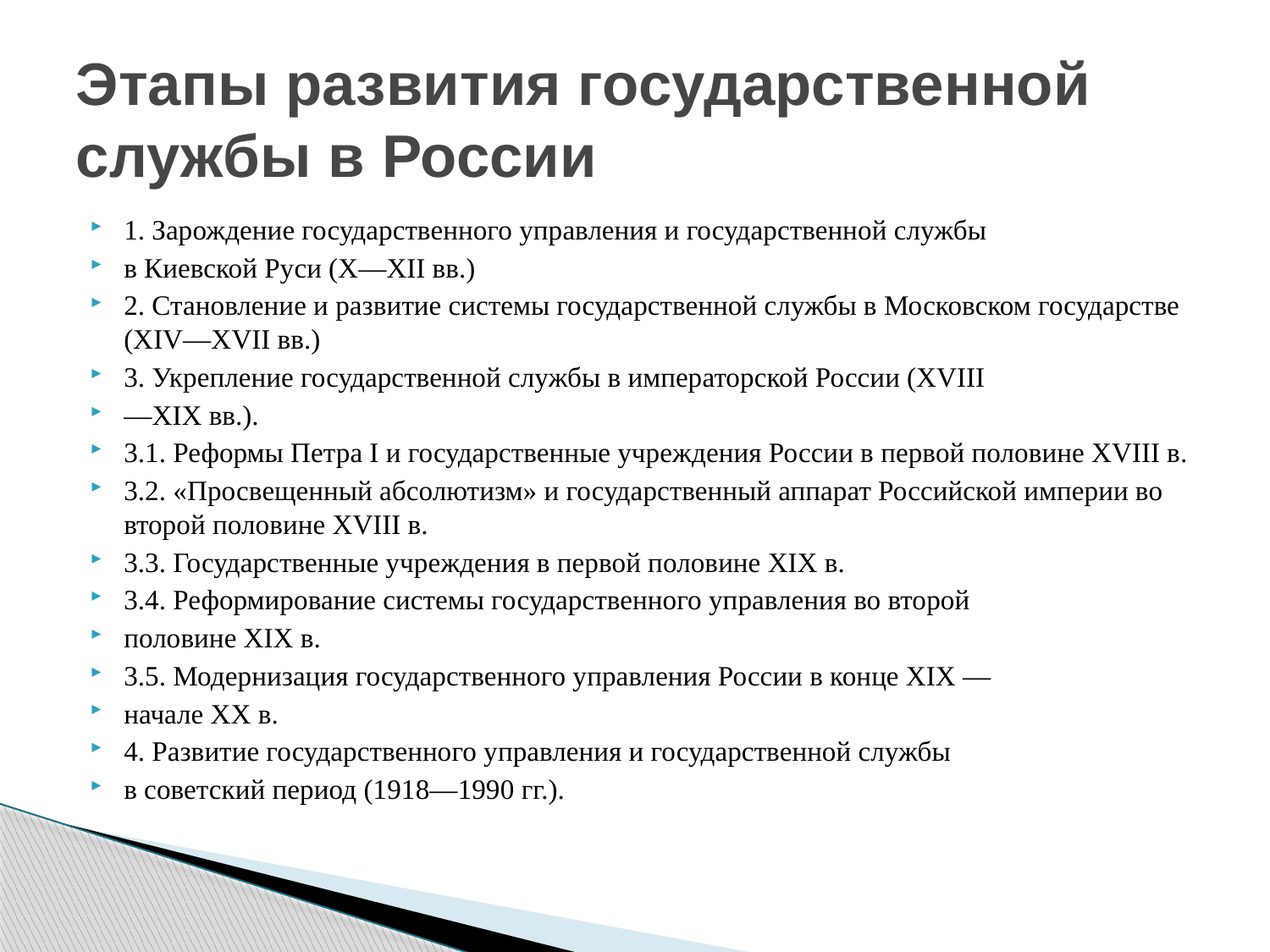

# Этапы развития государственной службы в России
1. Зарождение государственного управления и государственной службы
в Киевской Руси (X—XII вв.)
2. Становление и развитие системы государственной службы в Московском государстве (XIV—XVII вв.)
3. Укрепление государственной службы в императорской России (XVIII
—XIX вв.).
3.1. Реформы Петра I и государственные учреждения России в первой половине XVIII в.
3.2. «Просвещенный абсолютизм» и государственный аппарат Российской империи во второй половине XVIII в.
3.3. Государственные учреждения в первой половине XIX в.
3.4. Реформирование системы государственного управления во второй
половине XIX в.
3.5. Модернизация государственного управления России в конце XIX —
начале XX в.
4. Развитие государственного управления и государственной службы
в советский период (1918—1990 гг.).